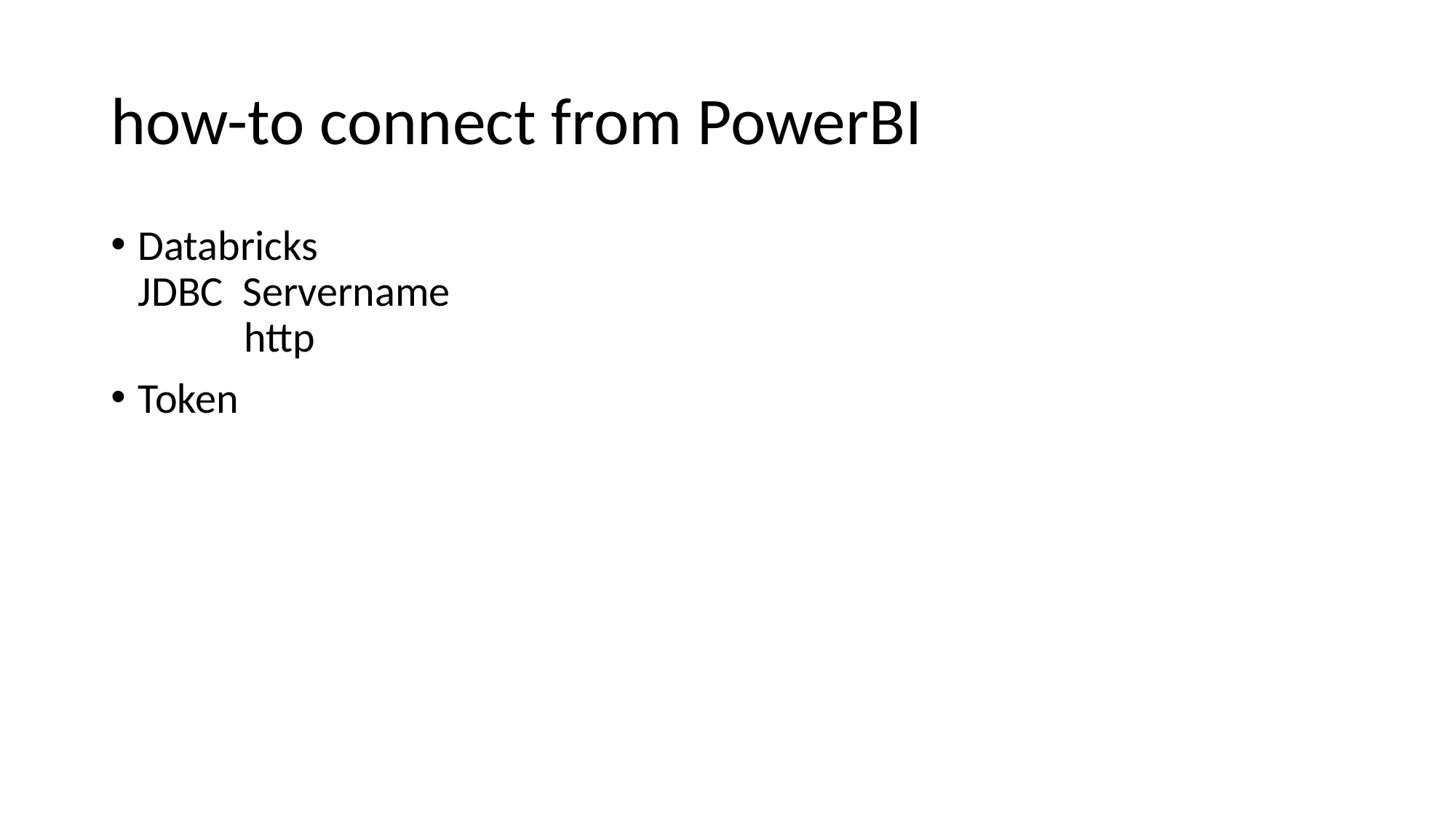

# how-to connect from PowerBI
Databricks
JDBC  Servername
           http
Token